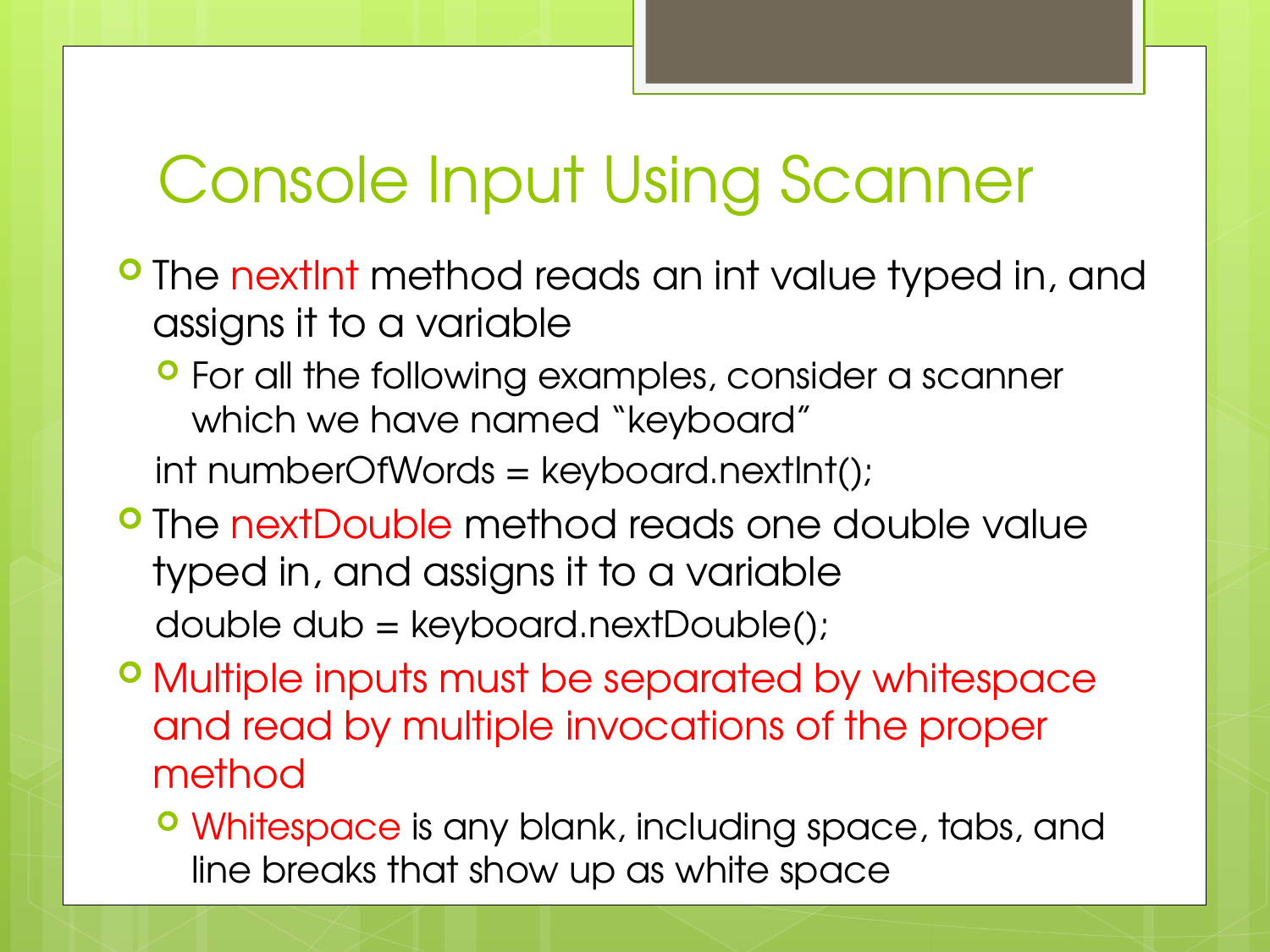

# Console Input Using Scanner
The nextInt method reads an int value typed in, and assigns it to a variable
For all the following examples, consider a scanner which we have named “keyboard”
int numberOfWords = keyboard.nextInt();
The nextDouble method reads one double value typed in, and assigns it to a variable
double dub = keyboard.nextDouble();
Multiple inputs must be separated by whitespace and read by multiple invocations of the proper method
Whitespace is any blank, including space, tabs, and line breaks that show up as white space